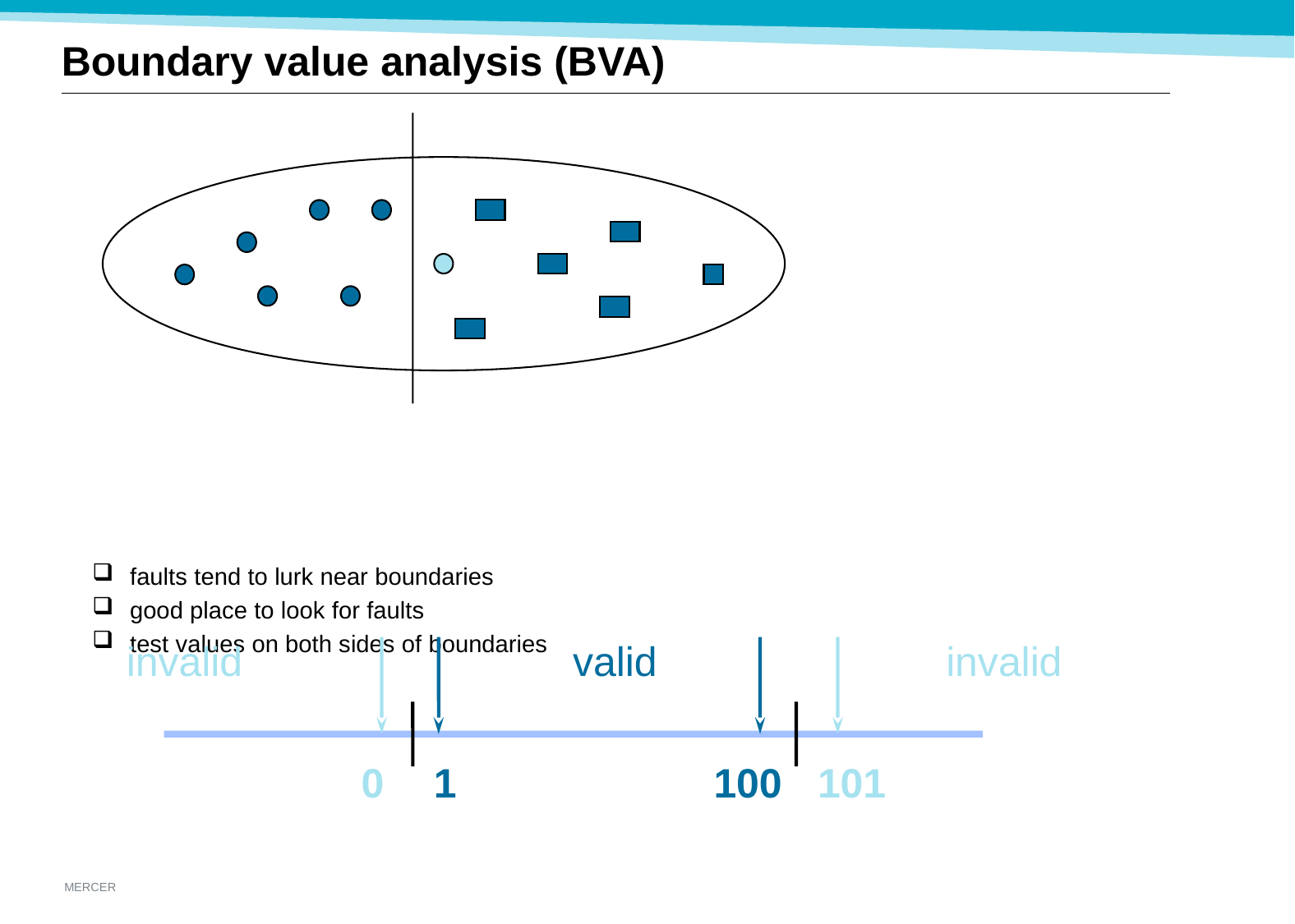

# Boundary value analysis (BVA)

faults tend to lurk near boundaries
good place to look for faults
test values on both sides of boundaries

invalid
invalid

valid

0
1
100
101